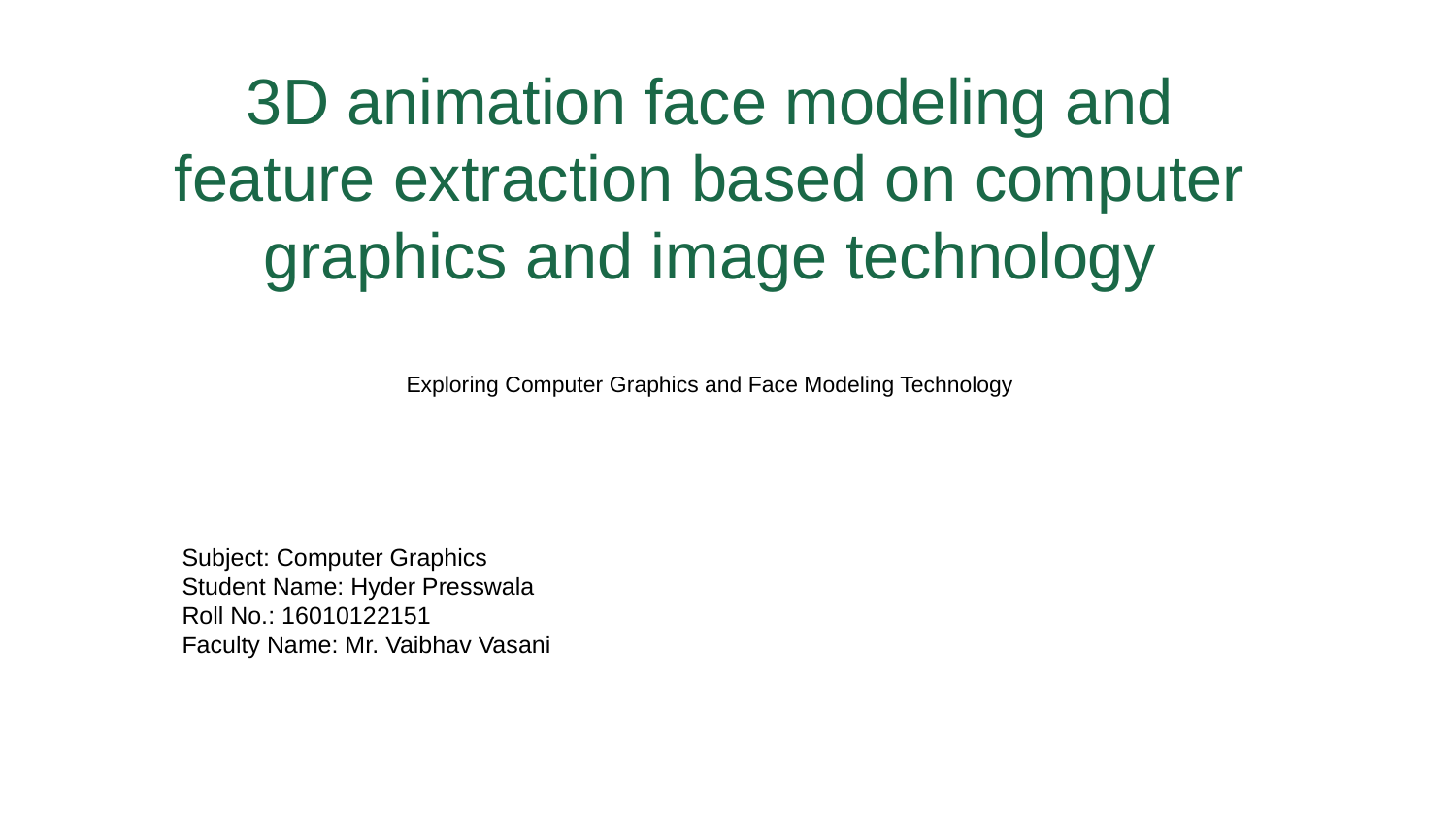

3D animation face modeling and feature extraction based on computer graphics and image technology

Exploring Computer Graphics and Face Modeling Technology
Subject: Computer Graphics
Student Name: Hyder Presswala
Roll No.: 16010122151
Faculty Name: Mr. Vaibhav Vasani